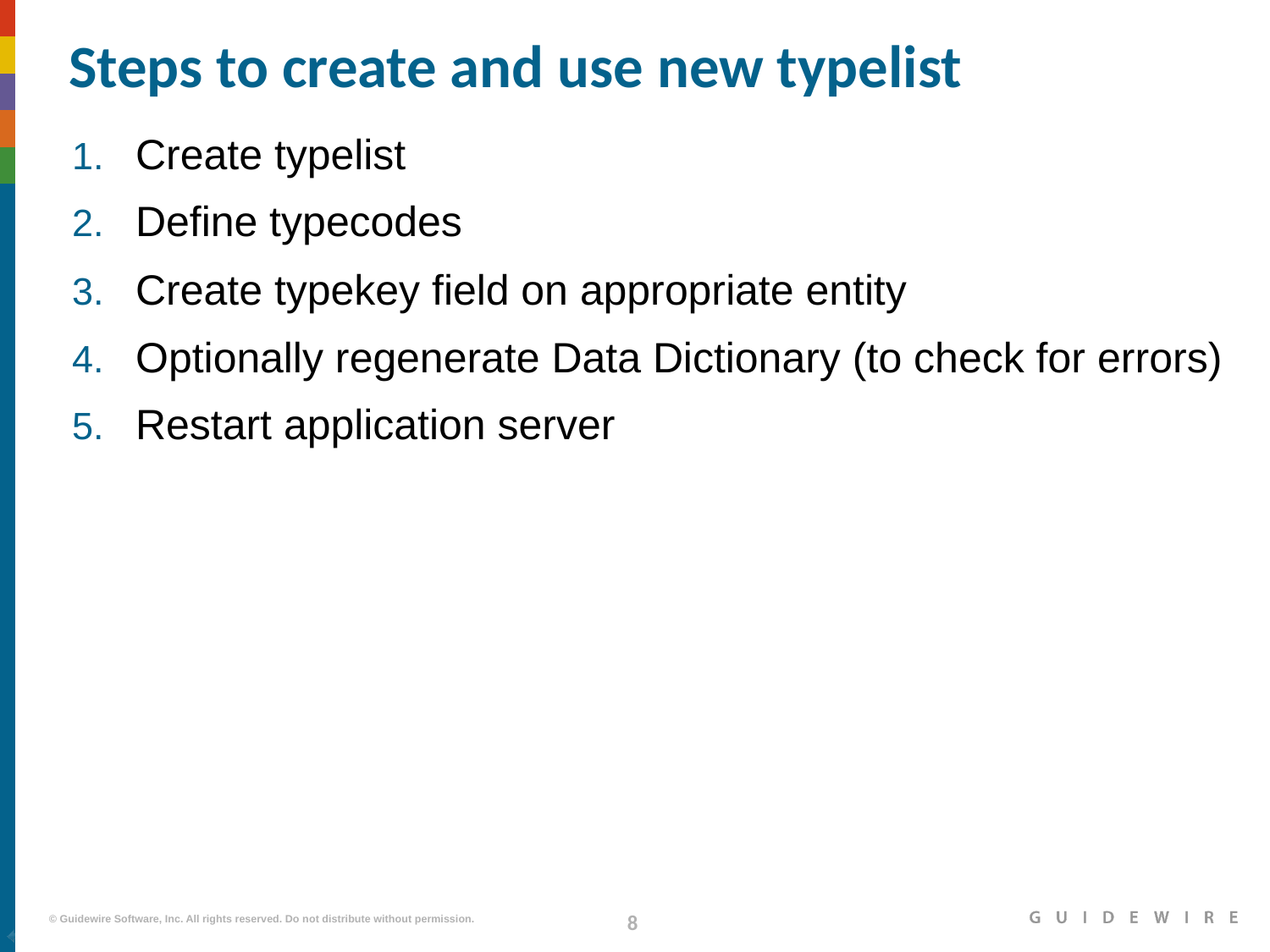

# Steps to create and use new typelist
Create typelist
Define typecodes
Create typekey field on appropriate entity
Optionally regenerate Data Dictionary (to check for errors)
Restart application server